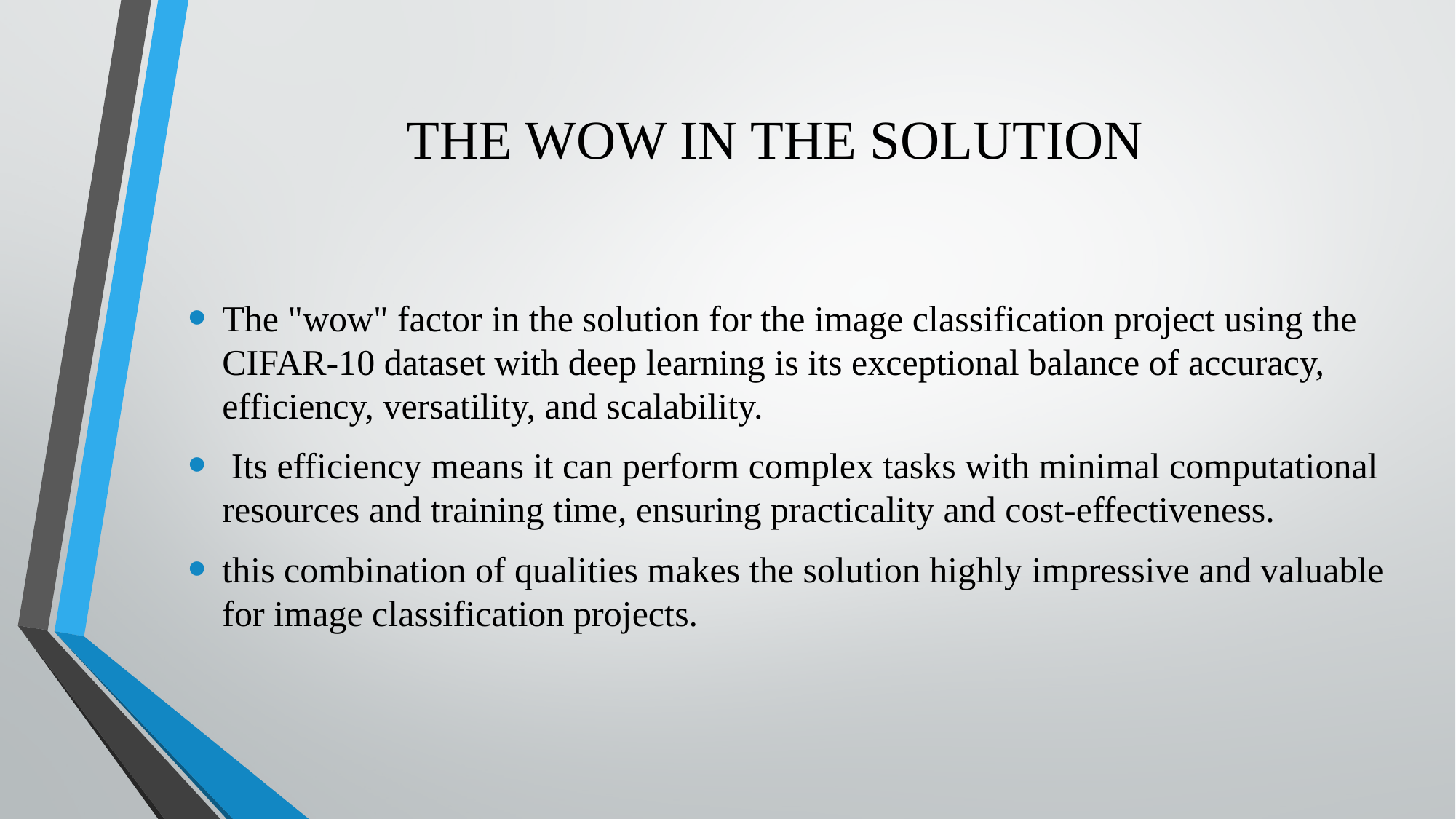

# THE WOW IN THE SOLUTION
The "wow" factor in the solution for the image classification project using the CIFAR-10 dataset with deep learning is its exceptional balance of accuracy, efficiency, versatility, and scalability.
 Its efficiency means it can perform complex tasks with minimal computational resources and training time, ensuring practicality and cost-effectiveness.
this combination of qualities makes the solution highly impressive and valuable for image classification projects.